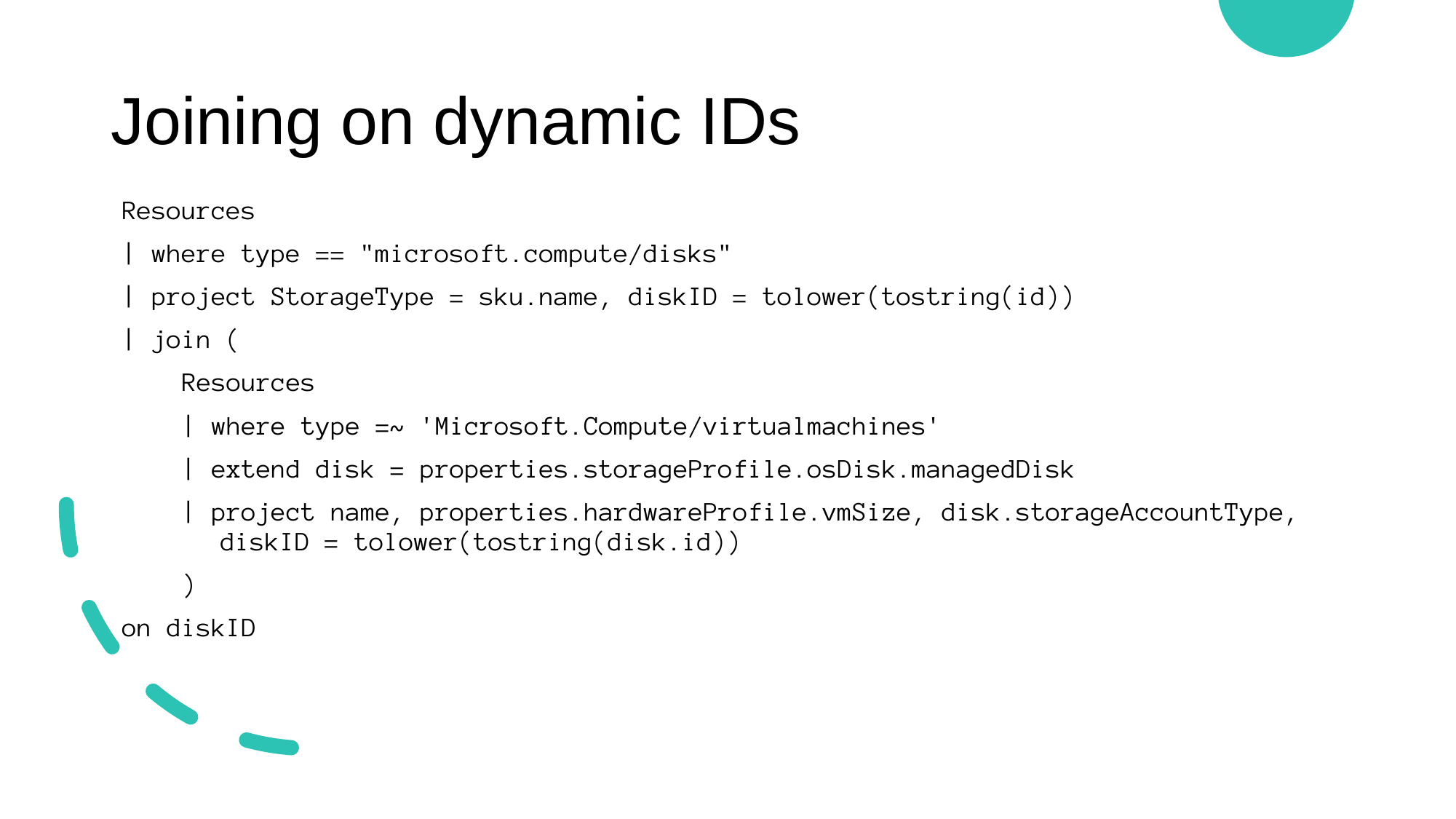

# Joining on dynamic IDs
Resources
| where type == "microsoft.compute/disks"
| project StorageType = sku.name, diskID = tolower(tostring(id))
| join (
    Resources
    | where type =~ 'Microsoft.Compute/virtualmachines'
    | extend disk = properties.storageProfile.osDisk.managedDisk
    | project name, properties.hardwareProfile.vmSize, disk.storageAccountType, 
	diskID = tolower(tostring(disk.id))
    )
on diskID